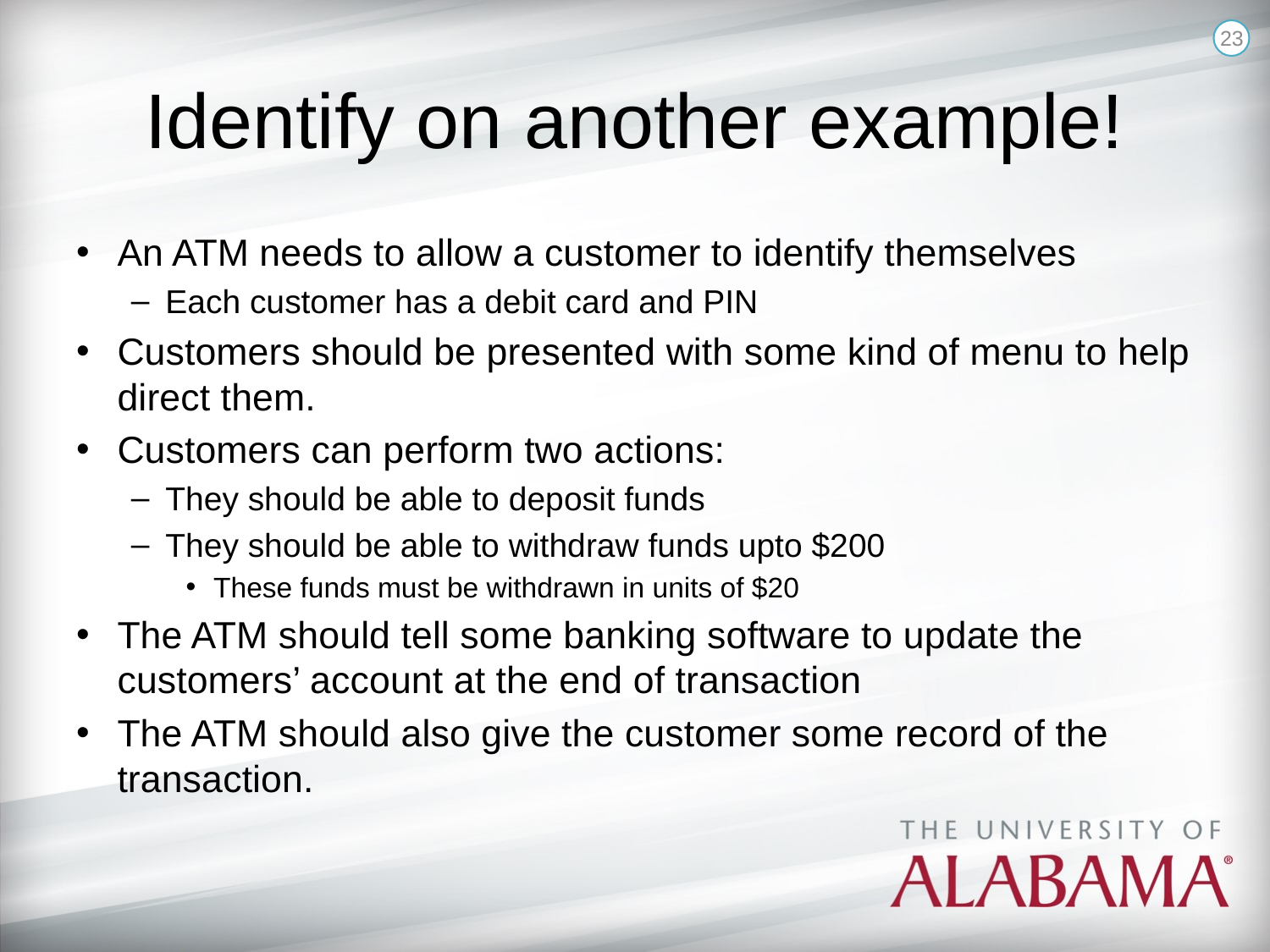

23
# Identify on another example!
An ATM needs to allow a customer to identify themselves
Each customer has a debit card and PIN
Customers should be presented with some kind of menu to help direct them.
Customers can perform two actions:
They should be able to deposit funds
They should be able to withdraw funds upto $200
These funds must be withdrawn in units of $20
The ATM should tell some banking software to update the customers’ account at the end of transaction
The ATM should also give the customer some record of the transaction.